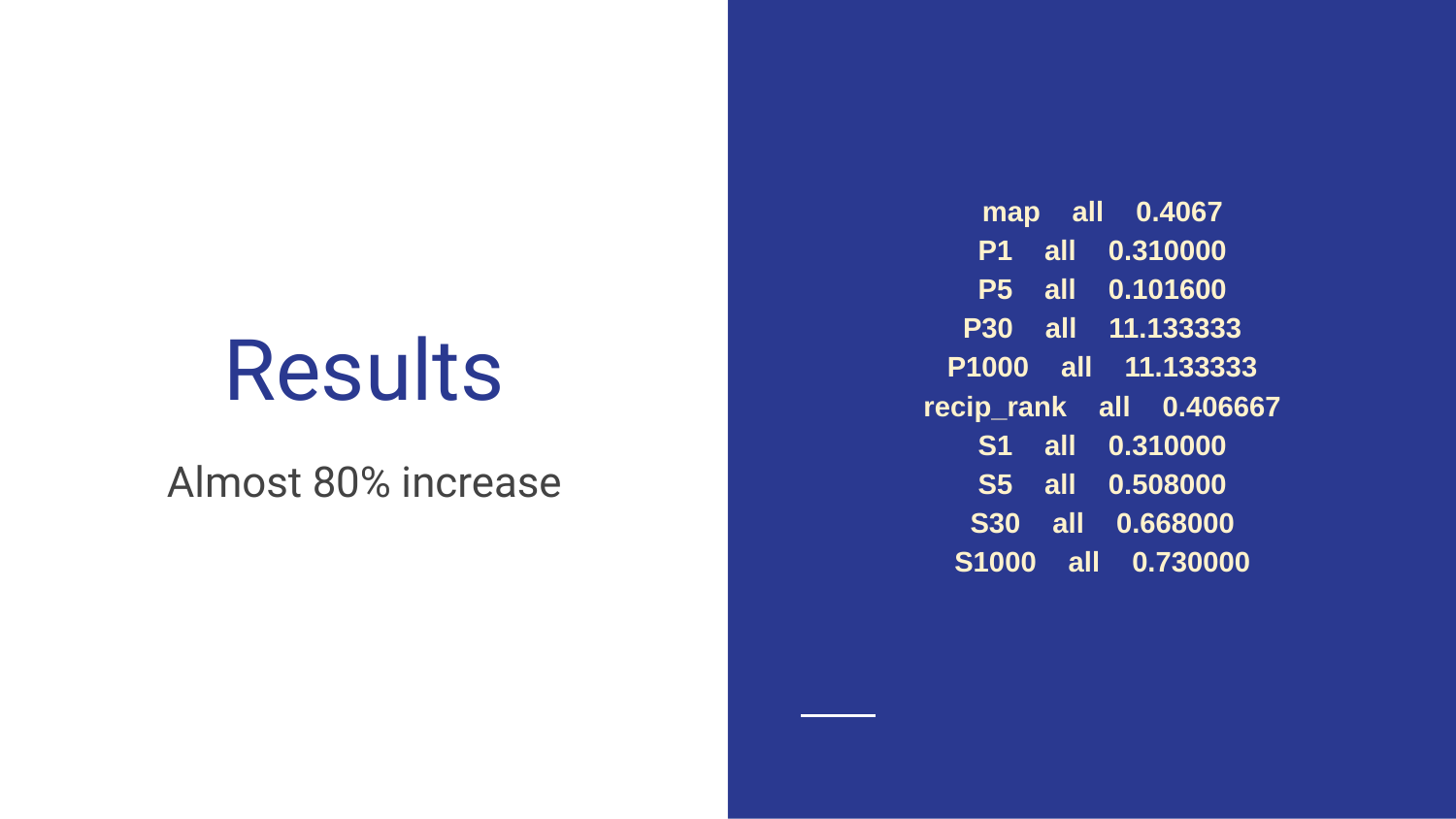

map    all    0.4067
P1    all    0.310000
P5    all    0.101600
P30    all    11.133333
P1000    all    11.133333
recip_rank    all    0.406667
S1    all    0.310000
S5    all    0.508000
S30    all    0.668000
S1000    all    0.730000
# Results
Almost 80% increase